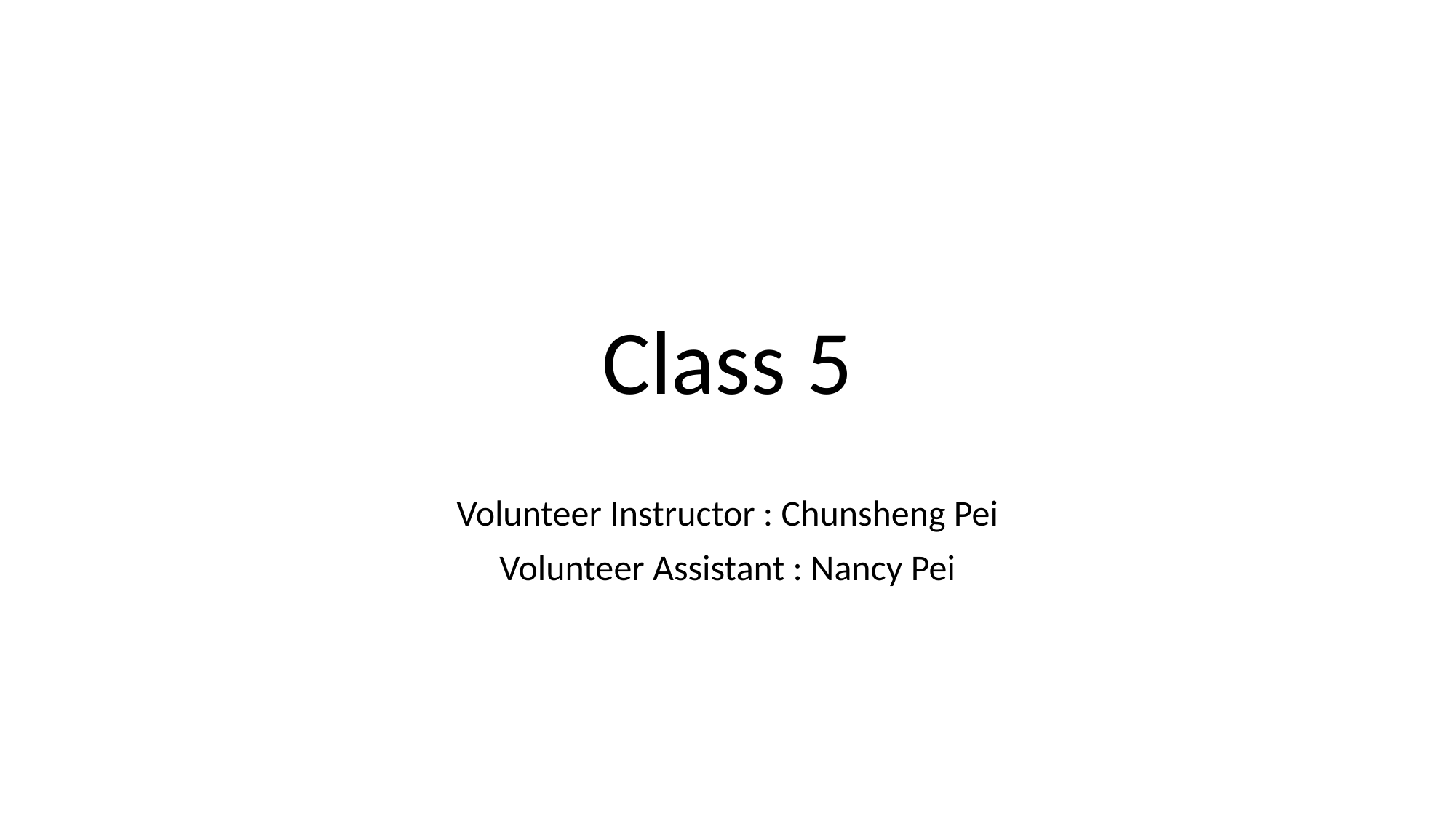

# Class 5

Volunteer Instructor : Chunsheng Pei
Volunteer Assistant : Nancy Pei